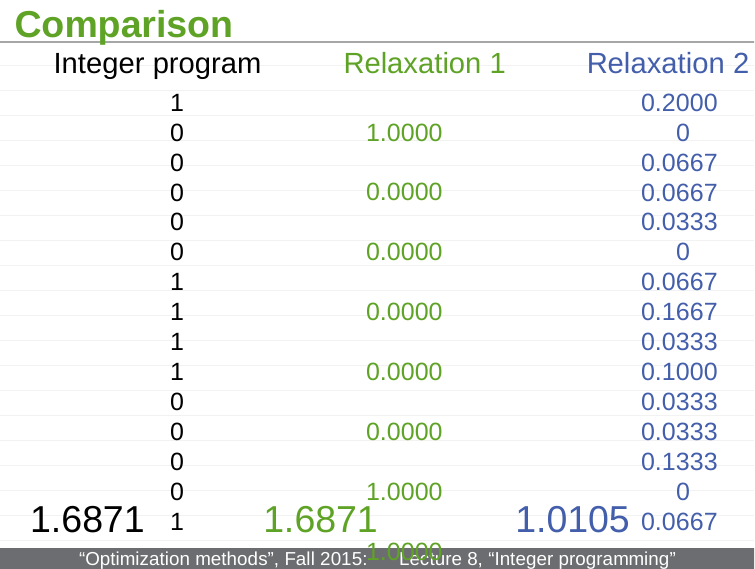

# Comparison
Integer program
Relaxation 1
Relaxation 2
     1
     0
     0
     0
     0
     0
     1
     1
     1
     1
     0
     0
     0
     0
     1
    1.0000
    0.0000
    0.0000
    0.0000
    0.0000
    0.0000
    1.0000
    1.0000
    1.0000
    1.0000
    0.0000
    0.0000
    0.0000
    0.0000
    1.0000
    0.2000
         0
    0.0667
    0.0667
    0.0333
         0
    0.0667
    0.1667
    0.0333
    0.1000
    0.0333
    0.0333
    0.1333
         0
    0.0667
1.6871
 1.0105
1.6871